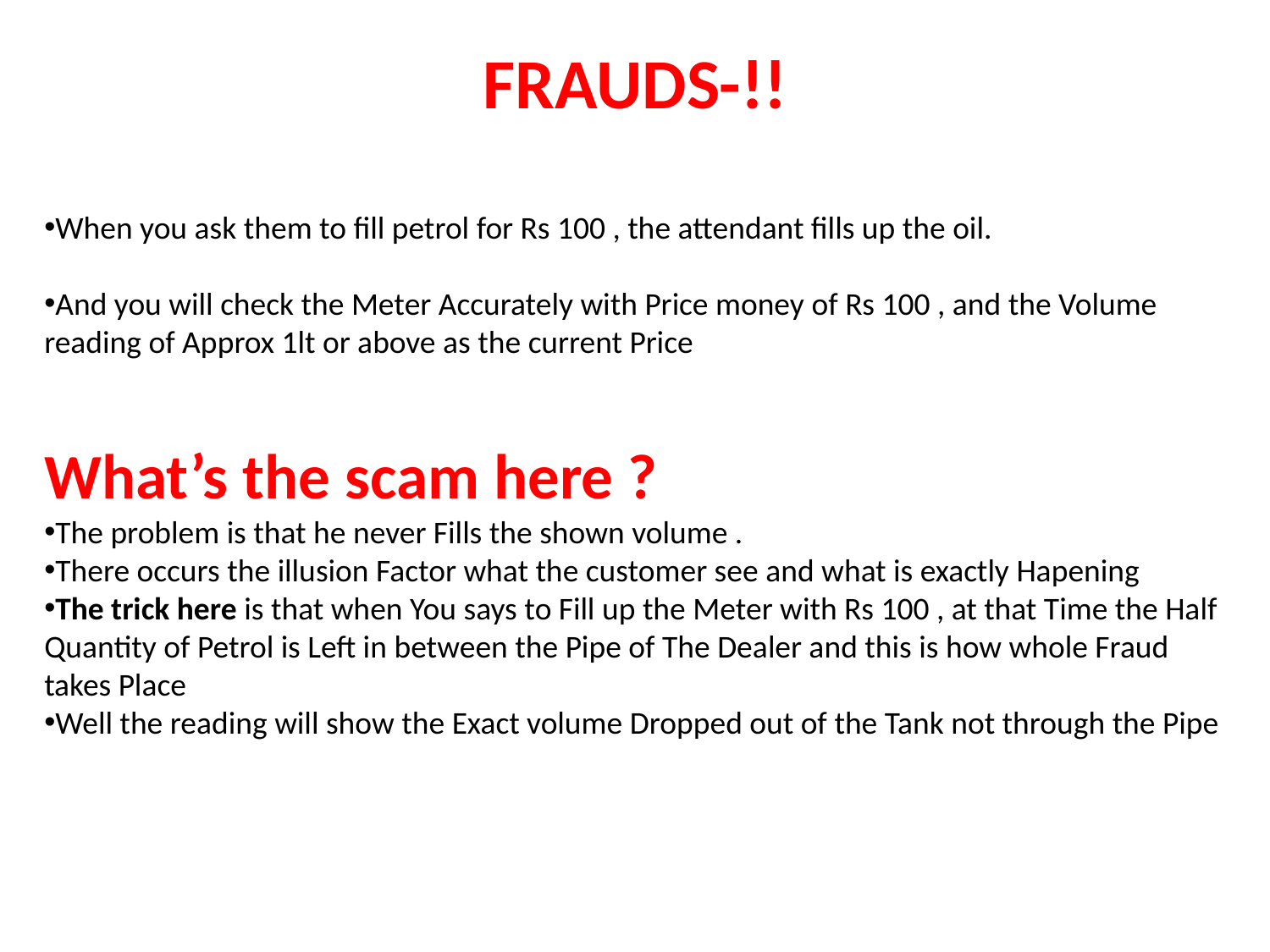

FRAUDS-!!

When you ask them to fill petrol for Rs 100 , the attendant fills up the oil.

And you will check the Meter Accurately with Price money of Rs 100 , and the Volume reading of Approx 1lt or above as the current Price

What’s the scam here ?
The problem is that he never Fills the shown volume .
There occurs the illusion Factor what the customer see and what is exactly Hapening
The trick here is that when You says to Fill up the Meter with Rs 100 , at that Time the Half Quantity of Petrol is Left in between the Pipe of The Dealer and this is how whole Fraud takes Place
Well the reading will show the Exact volume Dropped out of the Tank not through the Pipe